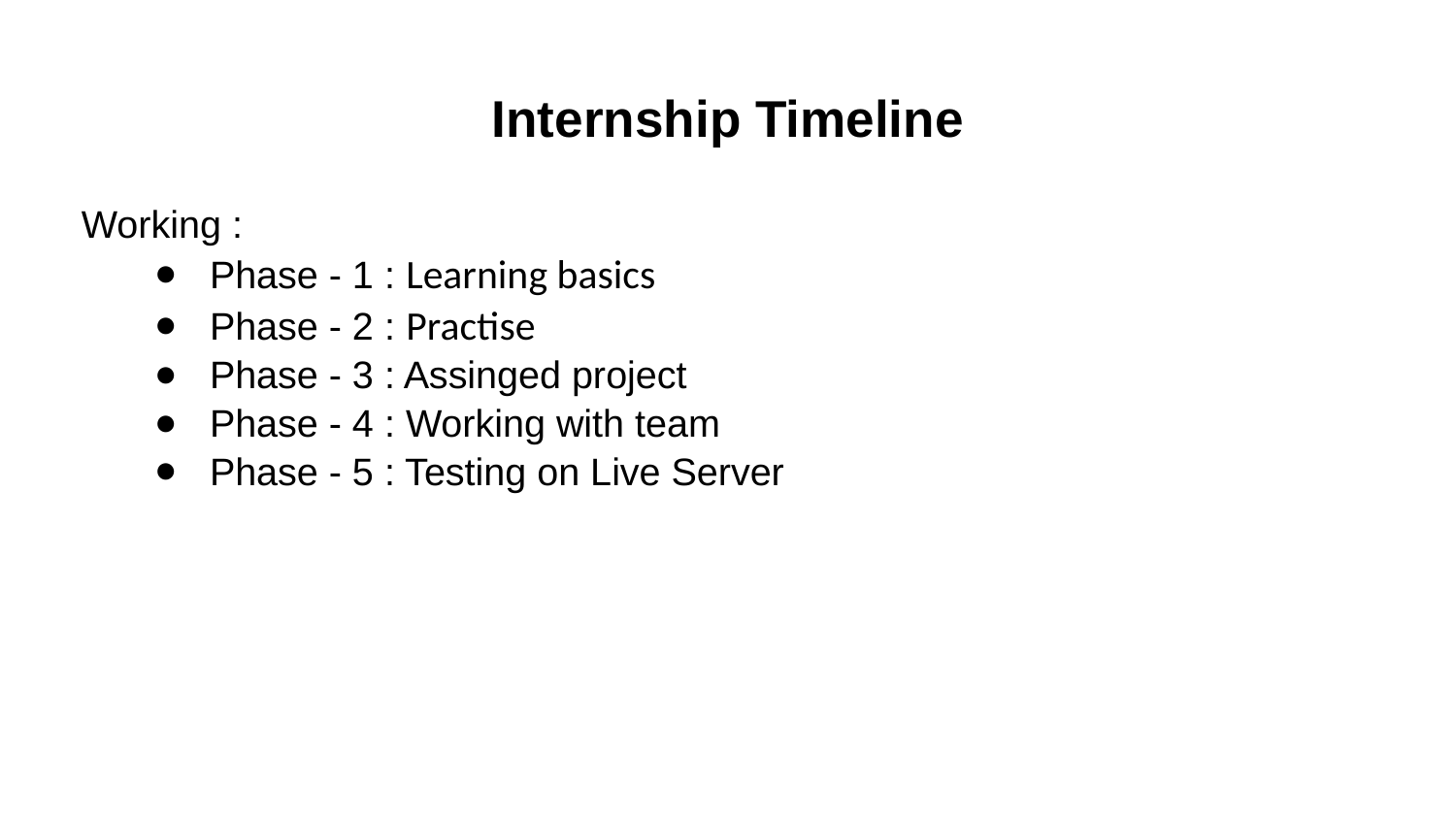

# Internship Timeline
Working :
Phase - 1 : Learning basics
Phase - 2 : Practise
Phase - 3 : Assinged project
Phase - 4 : Working with team
Phase - 5 : Testing on Live Server